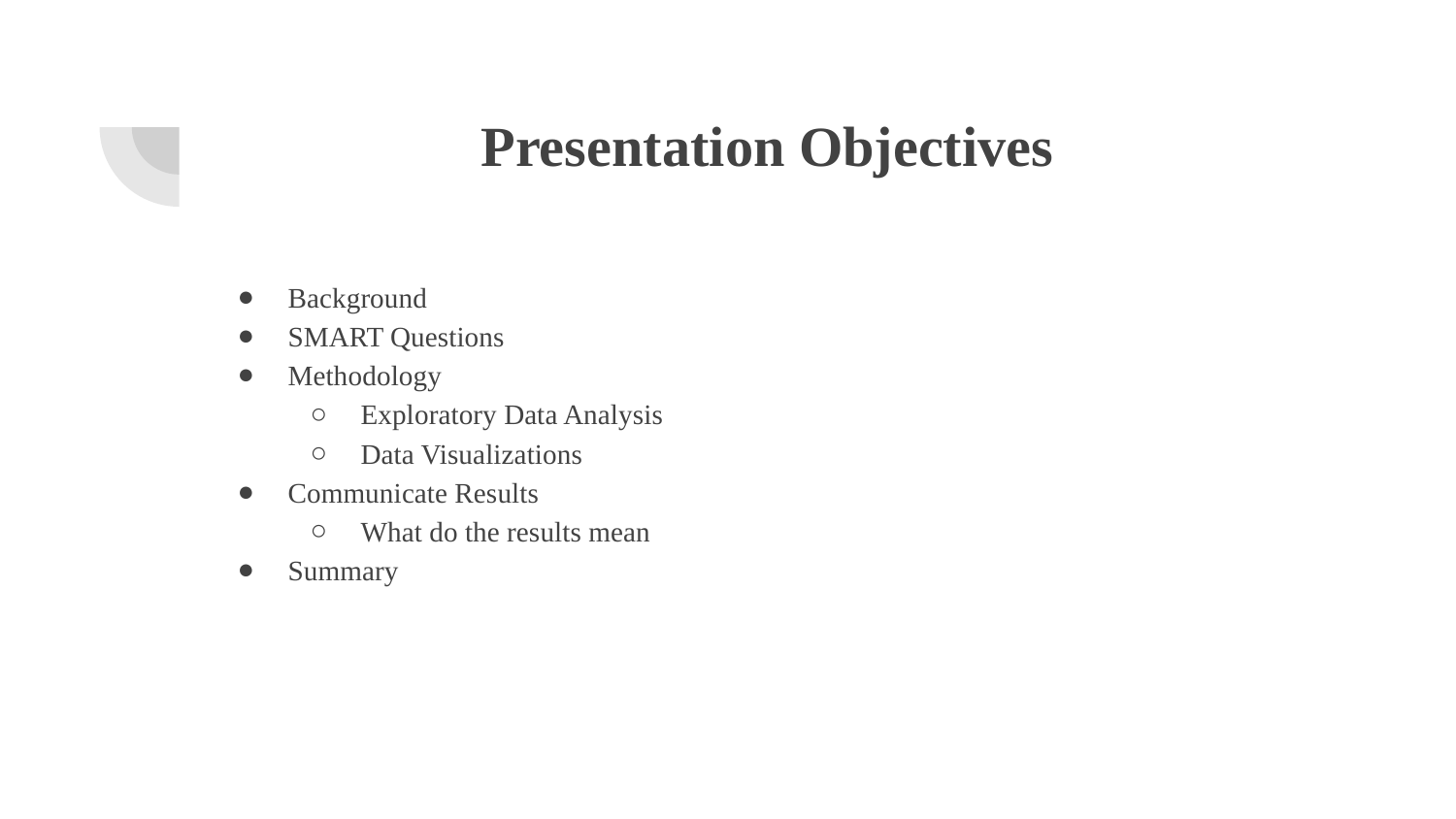

# Presentation Objectives
Background
SMART Questions
Methodology
Exploratory Data Analysis
Data Visualizations
Communicate Results
What do the results mean
Summary